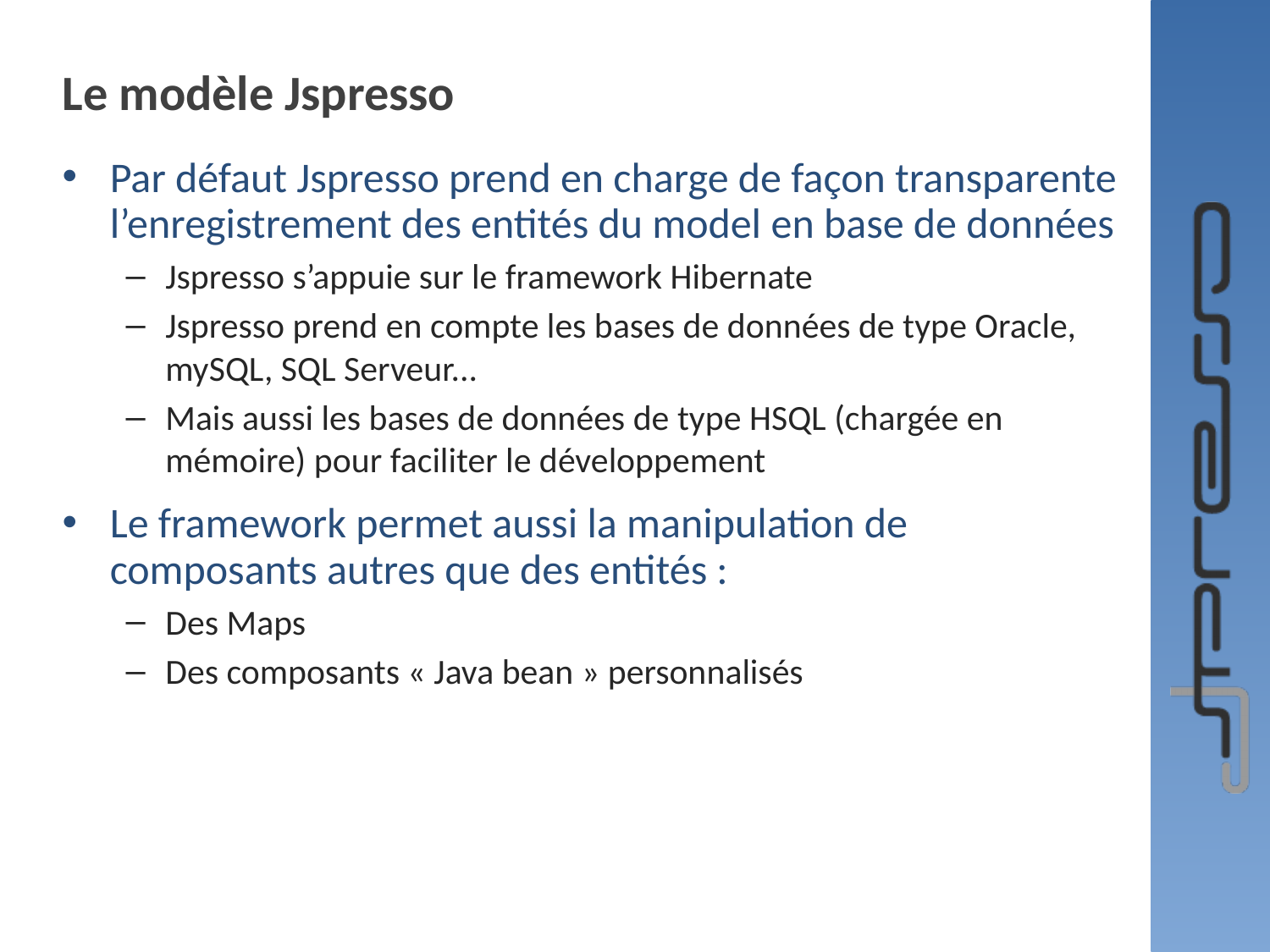

# Le modèle Jspresso
Par défaut Jspresso prend en charge de façon transparente l’enregistrement des entités du model en base de données
Jspresso s’appuie sur le framework Hibernate
Jspresso prend en compte les bases de données de type Oracle, mySQL, SQL Serveur...
Mais aussi les bases de données de type HSQL (chargée en mémoire) pour faciliter le développement
Le framework permet aussi la manipulation de composants autres que des entités :
Des Maps
Des composants « Java bean » personnalisés